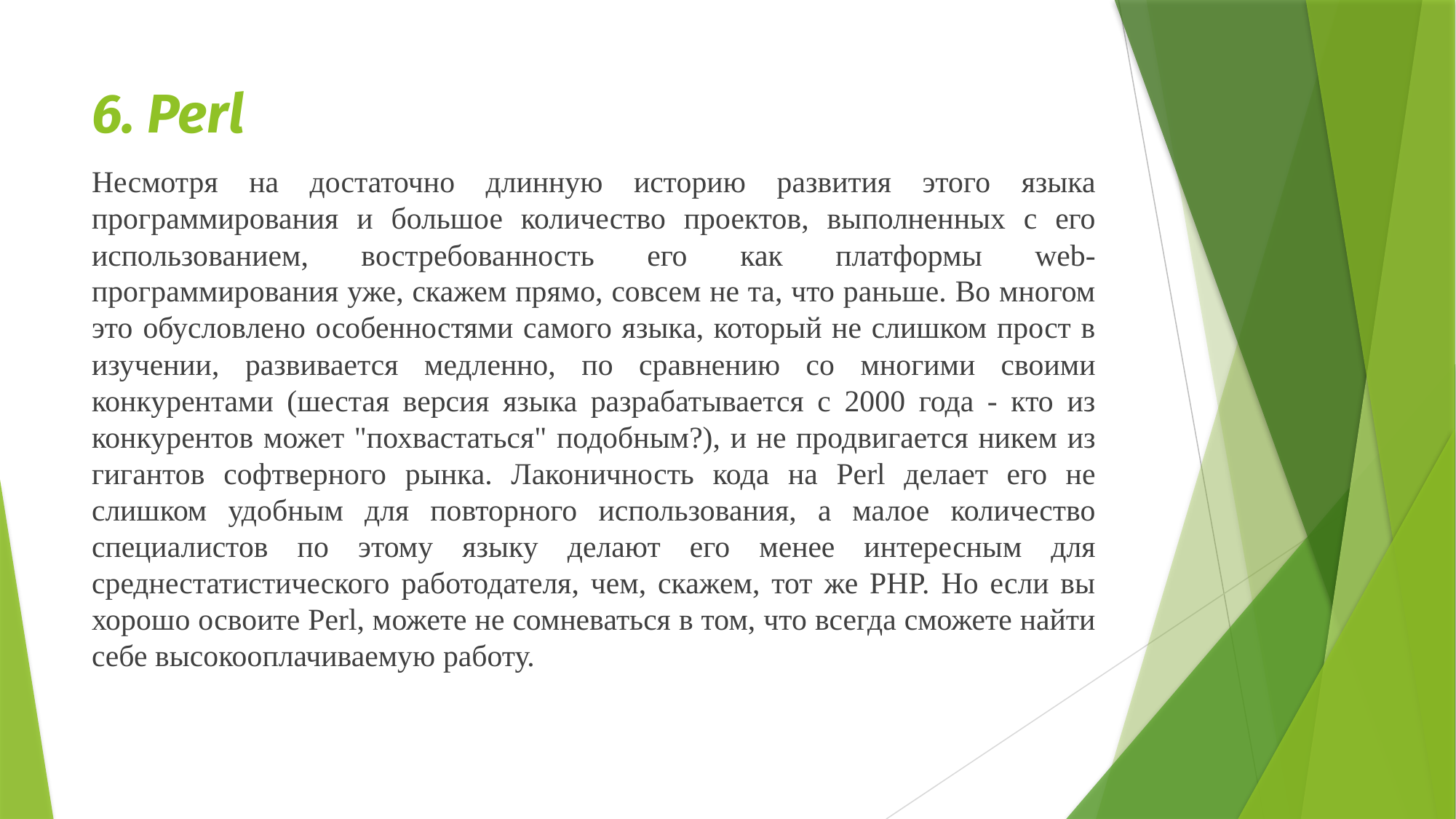

# 6. Perl
Несмотря на достаточно длинную историю развития этого языка программирования и большое количество проектов, выполненных с его использованием, востребованность его как платформы web-программирования уже, скажем прямо, совсем не та, что раньше. Во многом это обусловлено особенностями самого языка, который не слишком прост в изучении, развивается медленно, по сравнению со многими своими конкурентами (шестая версия языка разрабатывается с 2000 года - кто из конкурентов может "похвастаться" подобным?), и не продвигается никем из гигантов софтверного рынка. Лаконичность кода на Perl делает его не слишком удобным для повторного использования, а малое количество специалистов по этому языку делают его менее интересным для среднестатистического работодателя, чем, скажем, тот же PHP. Но если вы хорошо освоите Perl, можете не сомневаться в том, что всегда сможете найти себе высокооплачиваемую работу.